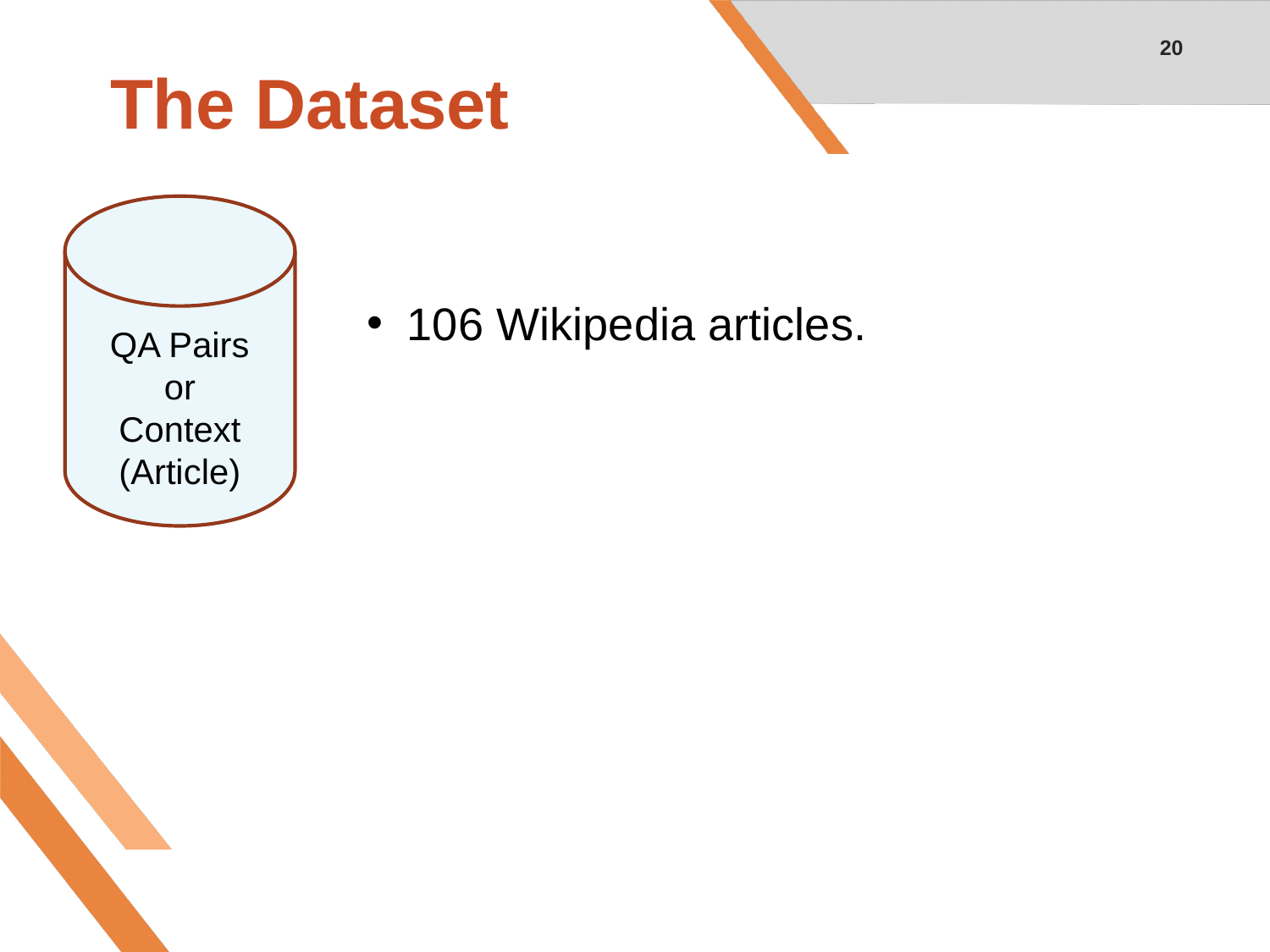

20
# The Dataset

106 Wikipedia articles.
QA Pairs
or
Context (Article)